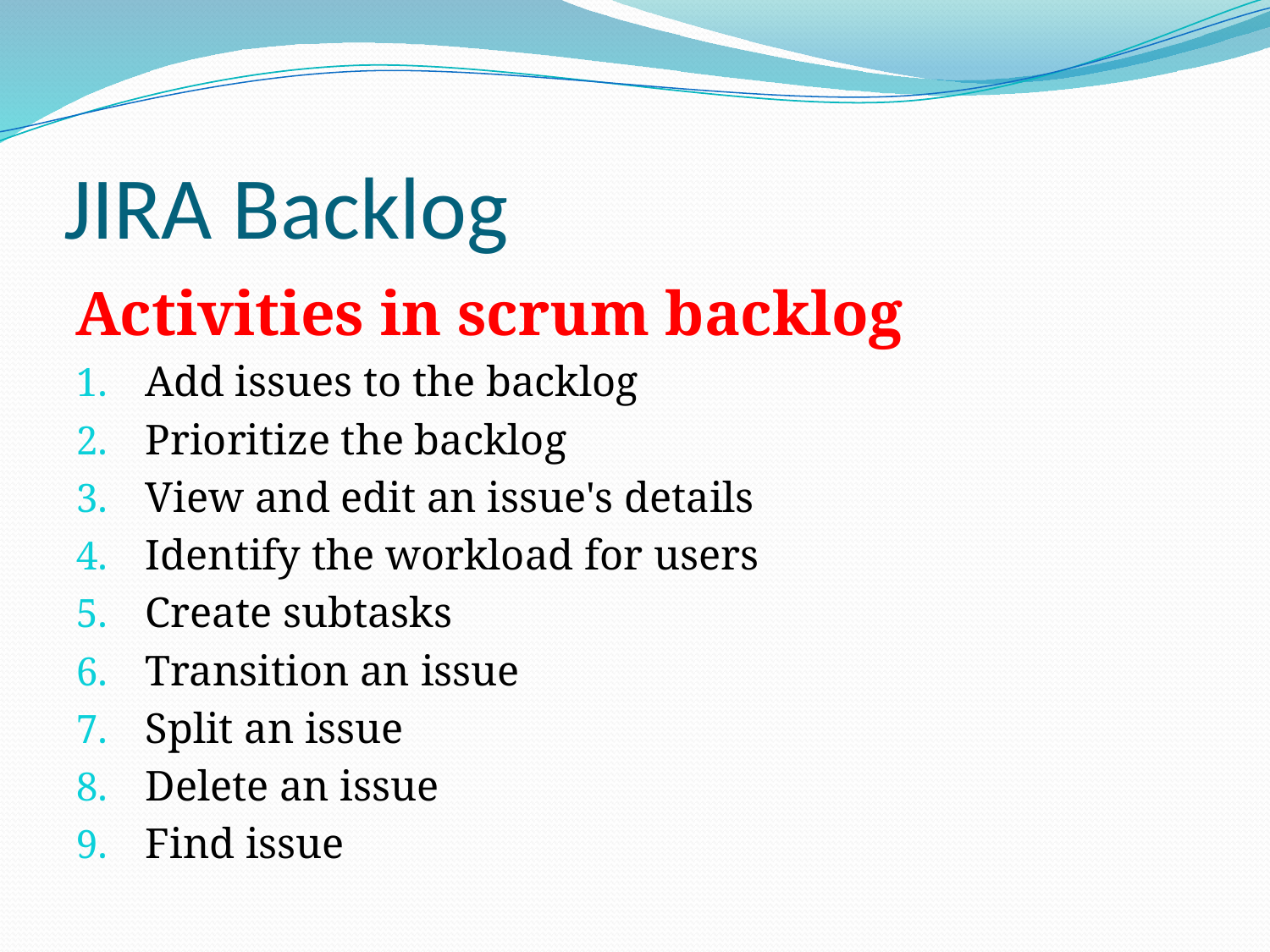

# JIRA Backlog
Activities in scrum backlog
Add issues to the backlog
Prioritize the backlog
View and edit an issue's details
Identify the workload for users
Create subtasks
Transition an issue
Split an issue
Delete an issue
Find issue